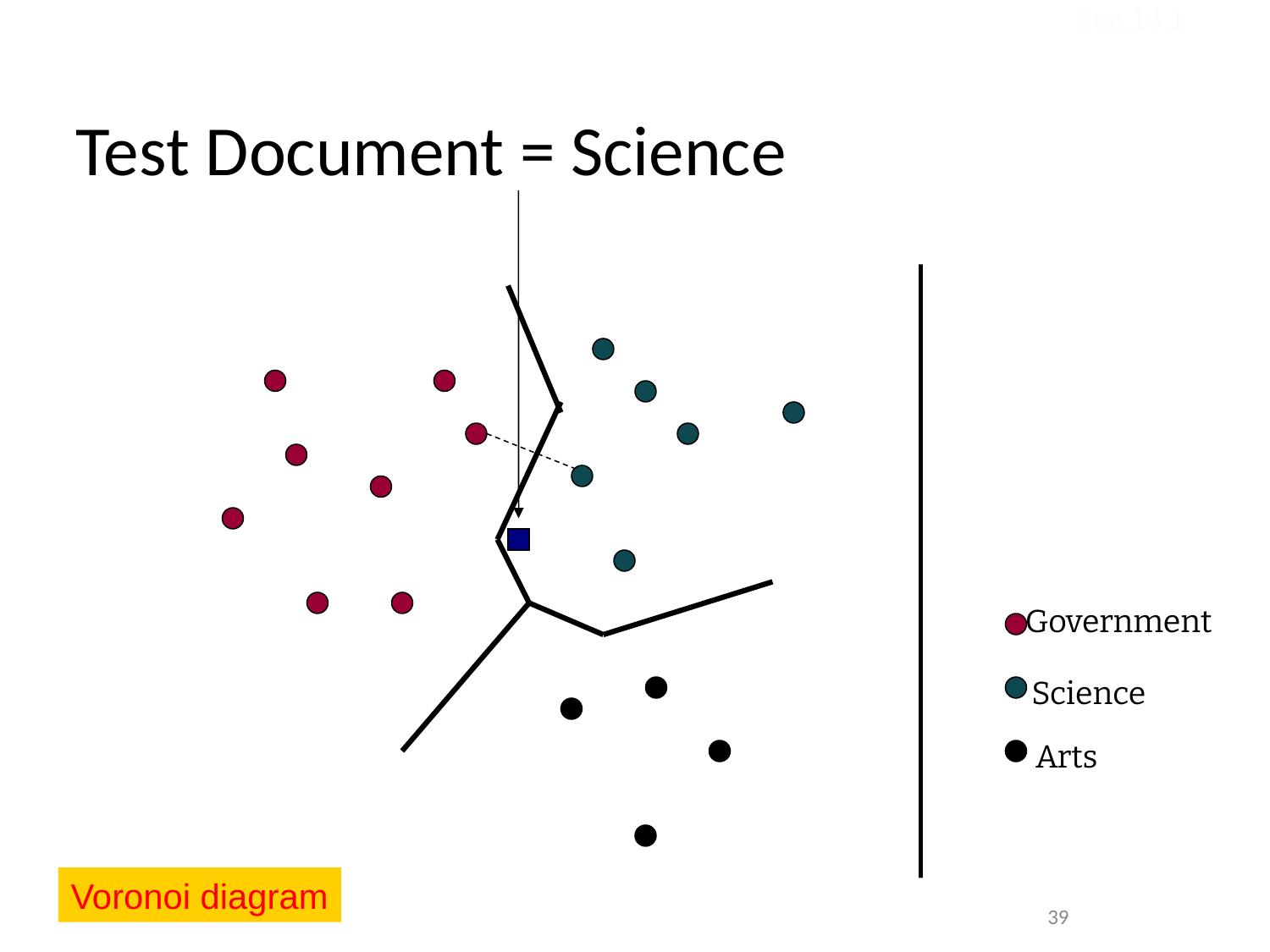

# Test Document = Science
Sec.14.1

Government

Science

Arts

Voronoi diagram
39